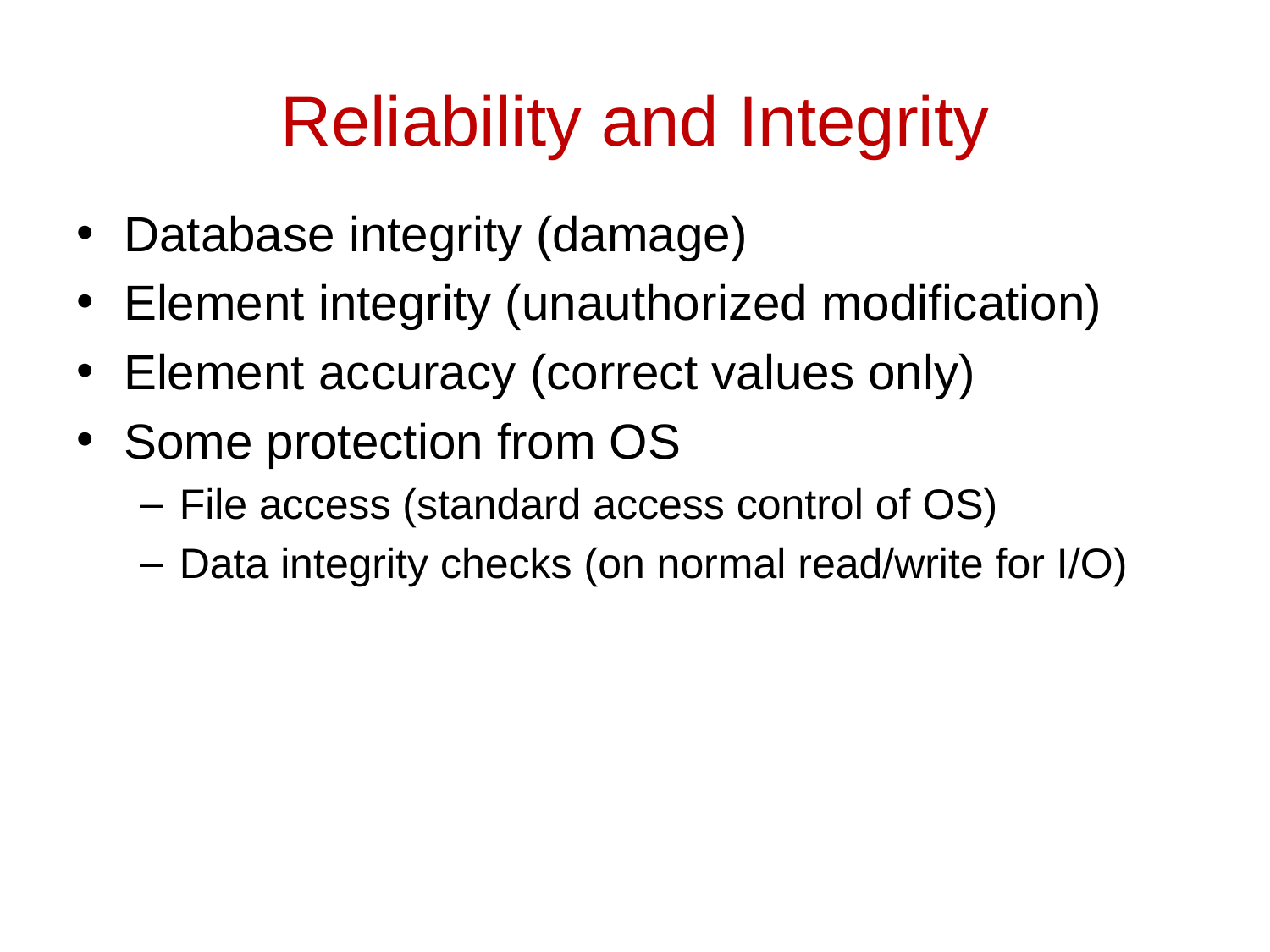

# Reliability and Integrity
Database integrity (damage)
Element integrity (unauthorized modification)
Element accuracy (correct values only)
Some protection from OS
File access (standard access control of OS)
Data integrity checks (on normal read/write for I/O)